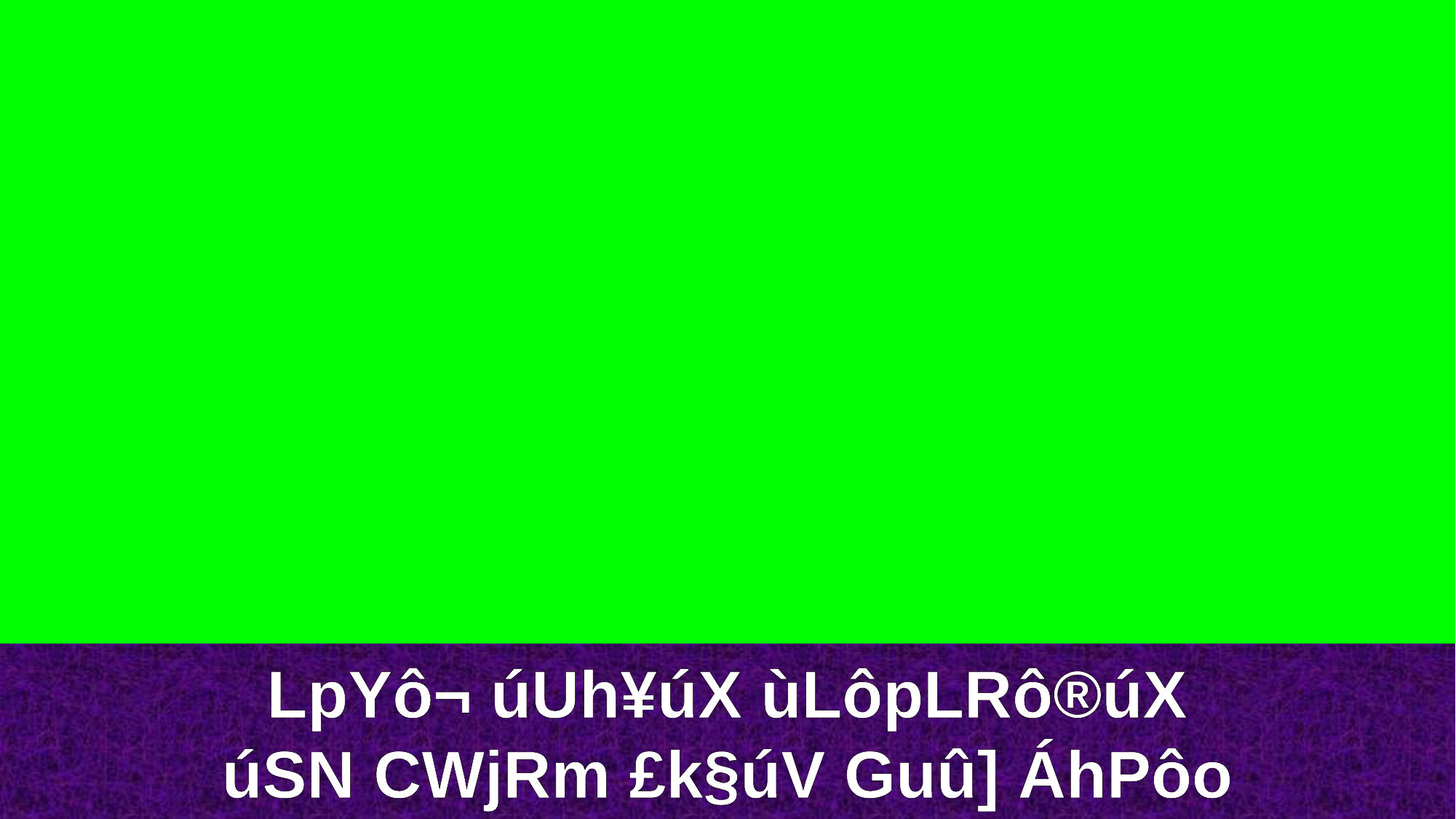

LpYô¬ úUh¥úX ùLôpLRô®úX
úSN CWjRm £k§úV Guû] ÁhPôo